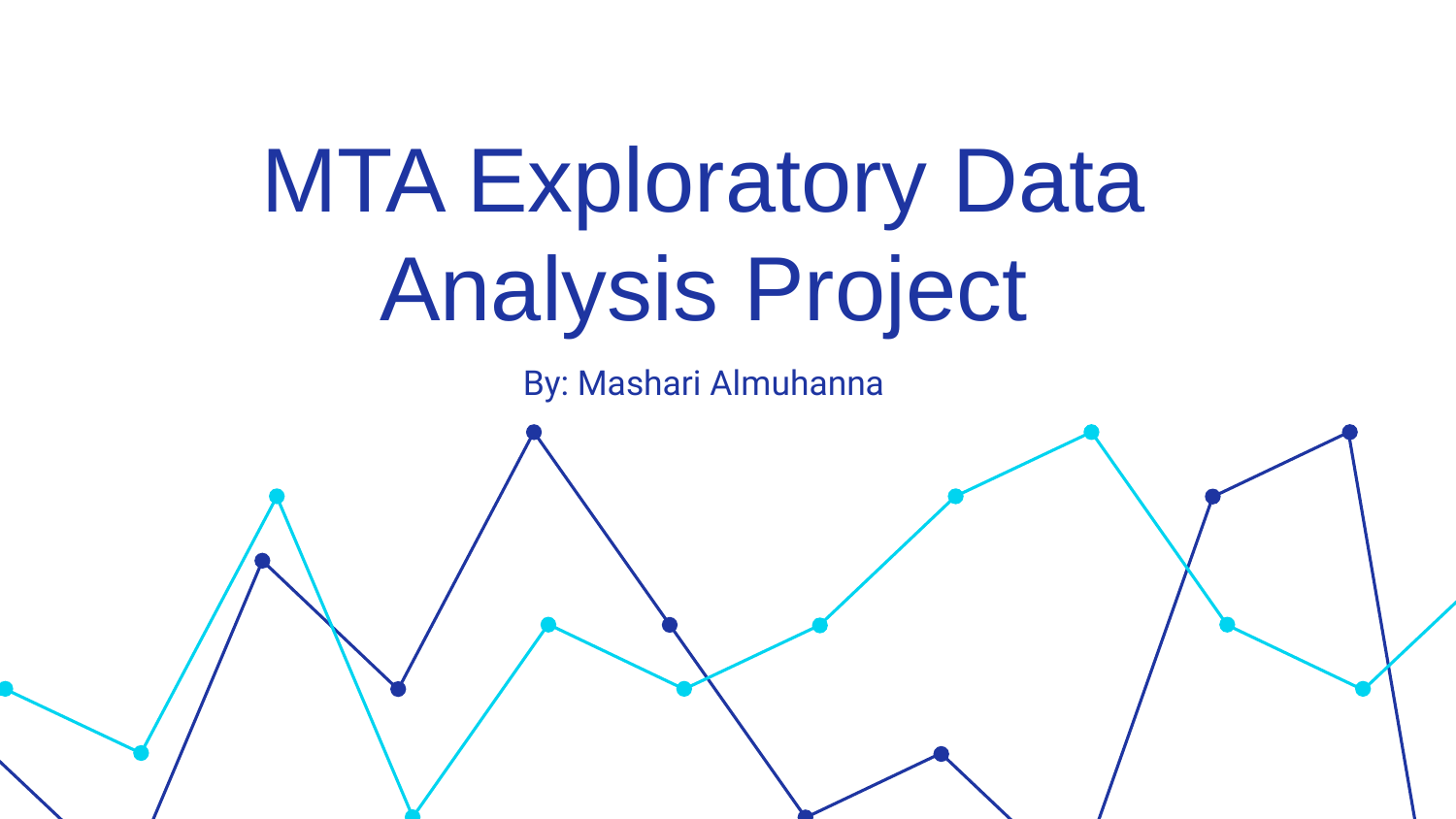

# MTA Exploratory Data Analysis Project
By: Mashari Almuhanna